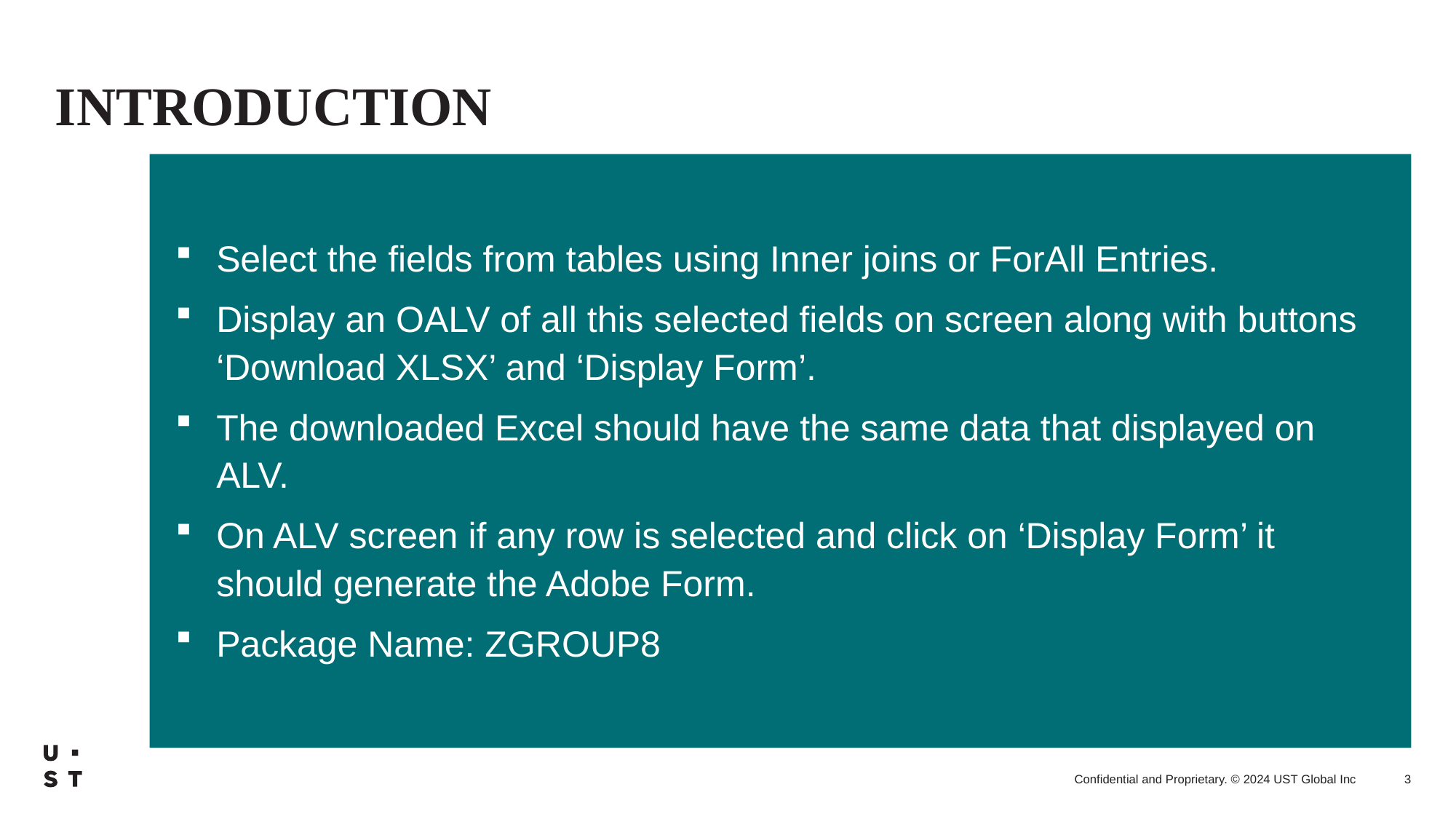

INTRODUCTION

Select the fields from tables using Inner joins or ForAll Entries.
Display an OALV of all this selected fields on screen along with buttons ‘Download XLSX’ and ‘Display Form’.
The downloaded Excel should have the same data that displayed on ALV.
On ALV screen if any row is selected and click on ‘Display Form’ it should generate the Adobe Form.
Package Name: ZGROUP8
3